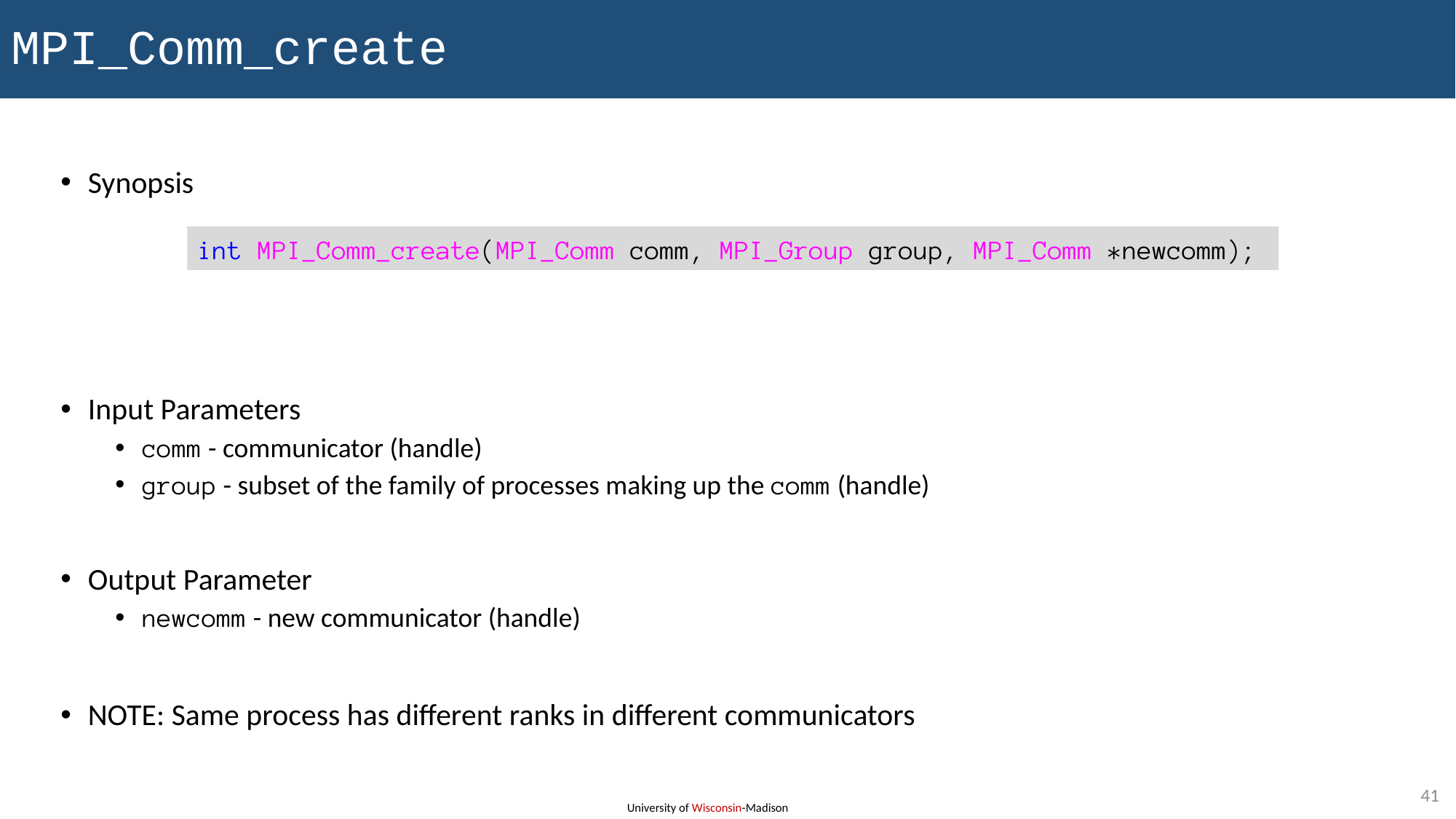

# MPI_Comm_create
Synopsis

Input Parameters
comm - communicator (handle)
group - subset of the family of processes making up the comm (handle)

Output Parameter
newcomm - new communicator (handle)

NOTE: Same process has different ranks in different communicators
int MPI_Comm_create(MPI_Comm comm, MPI_Group group, MPI_Comm *newcomm);
41